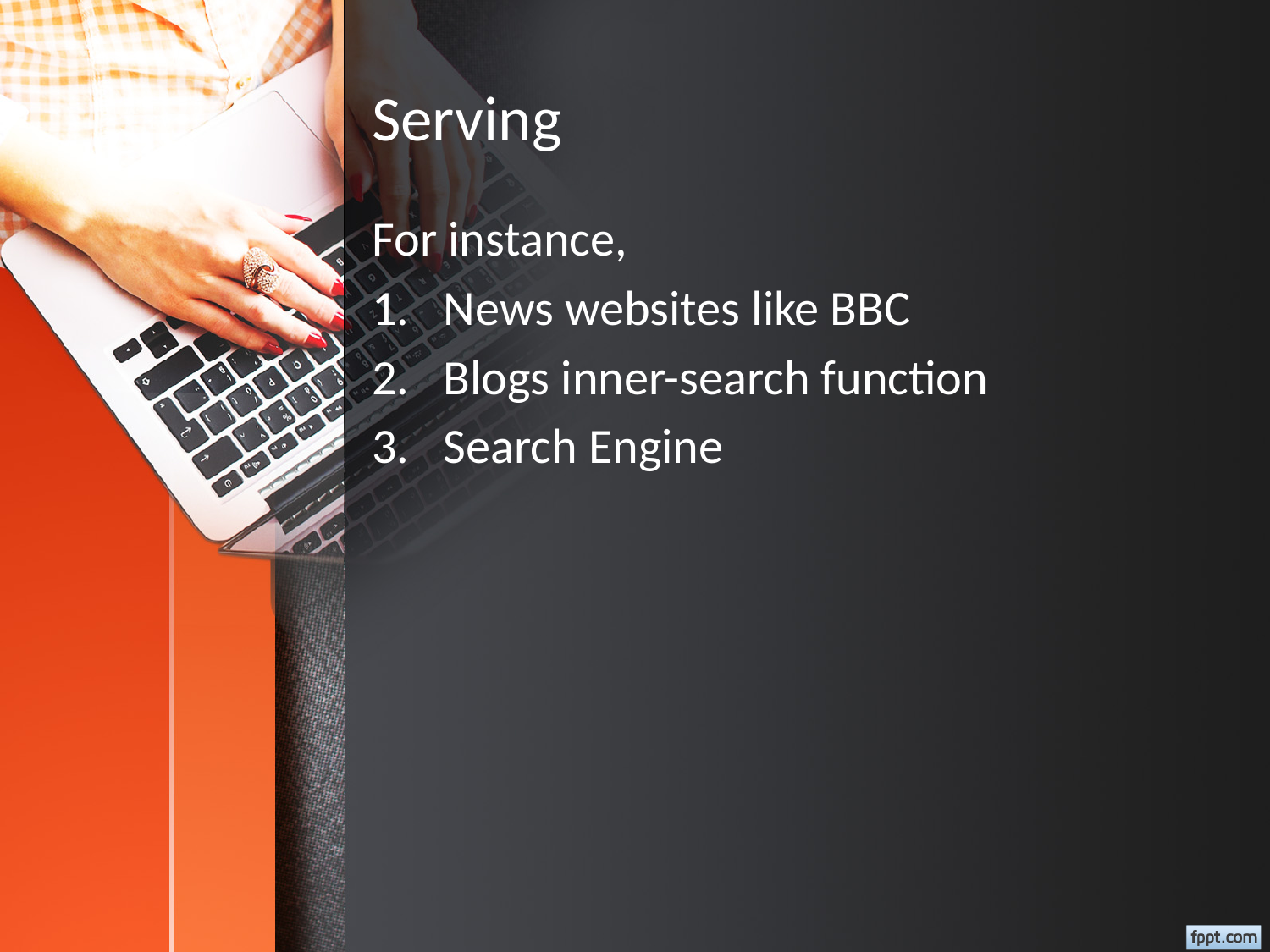

# Serving
For instance,
News websites like BBC
Blogs inner-search function
Search Engine